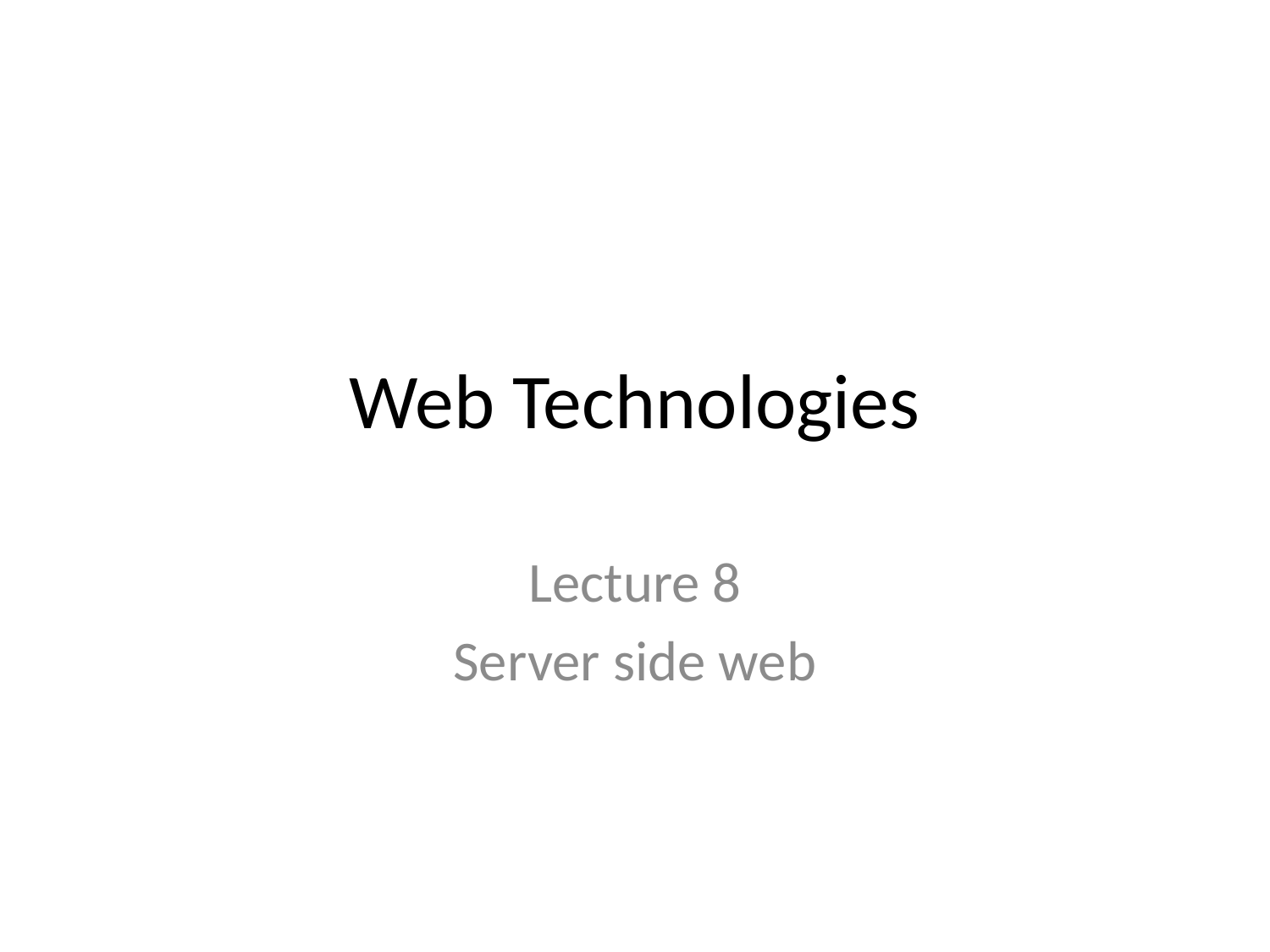

# Web Technologies
Lecture 8
Server side web